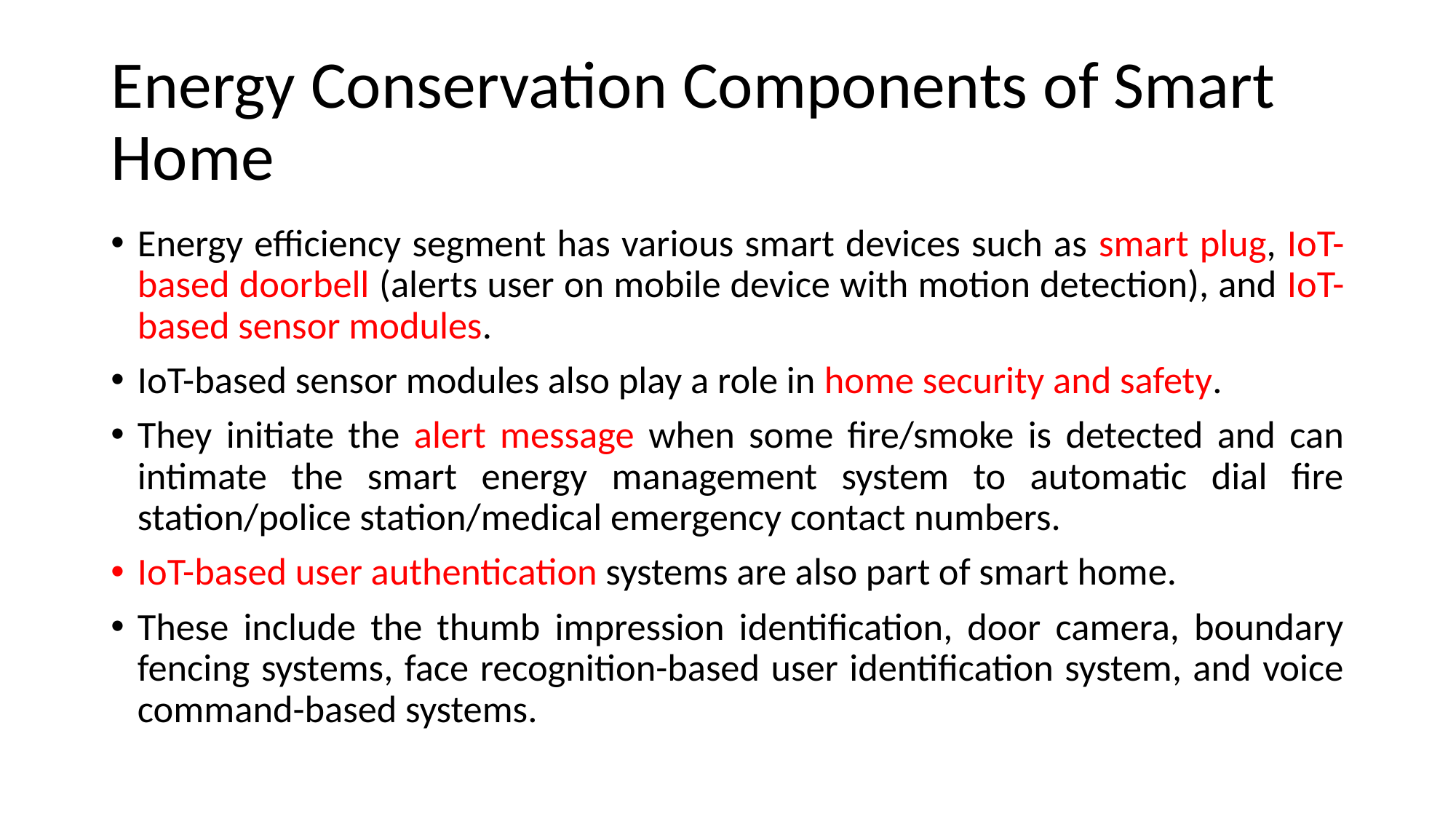

# Energy Conservation Components of Smart Home
Energy efficiency segment has various smart devices such as smart plug, IoT-based doorbell (alerts user on mobile device with motion detection), and IoT-based sensor modules.
IoT-based sensor modules also play a role in home security and safety.
They initiate the alert message when some fire/smoke is detected and can intimate the smart energy management system to automatic dial fire station/police station/medical emergency contact numbers.
IoT-based user authentication systems are also part of smart home.
These include the thumb impression identification, door camera, boundary fencing systems, face recognition-based user identification system, and voice command-based systems.